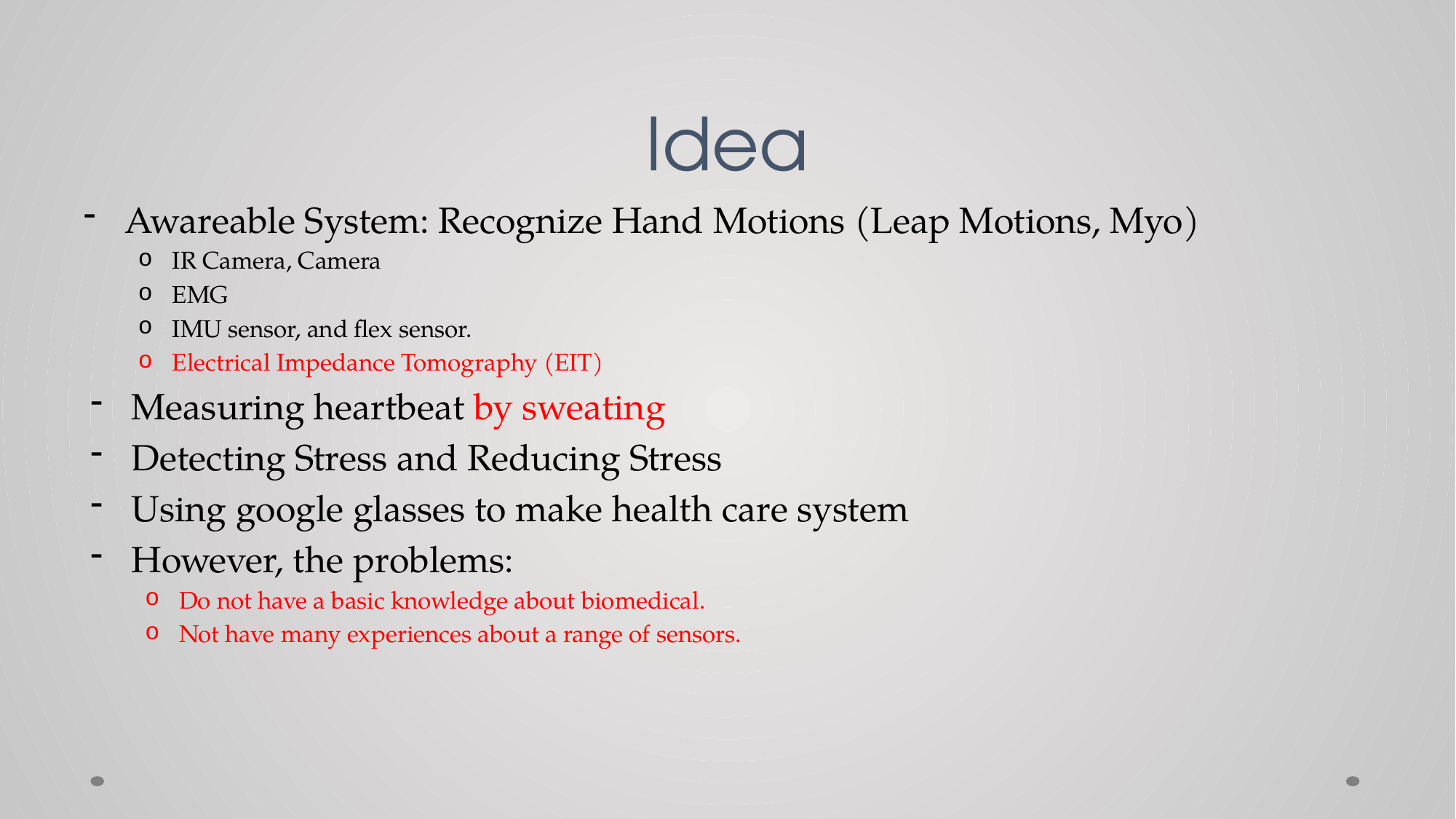

# Idea
Awareable System: Recognize Hand Motions (Leap Motions, Myo)
IR Camera, Camera
EMG
IMU sensor, and flex sensor.
Electrical Impedance Tomography (EIT)
Measuring heartbeat by sweating
Detecting Stress and Reducing Stress
Using google glasses to make health care system
However, the problems:
Do not have a basic knowledge about biomedical.
Not have many experiences about a range of sensors.